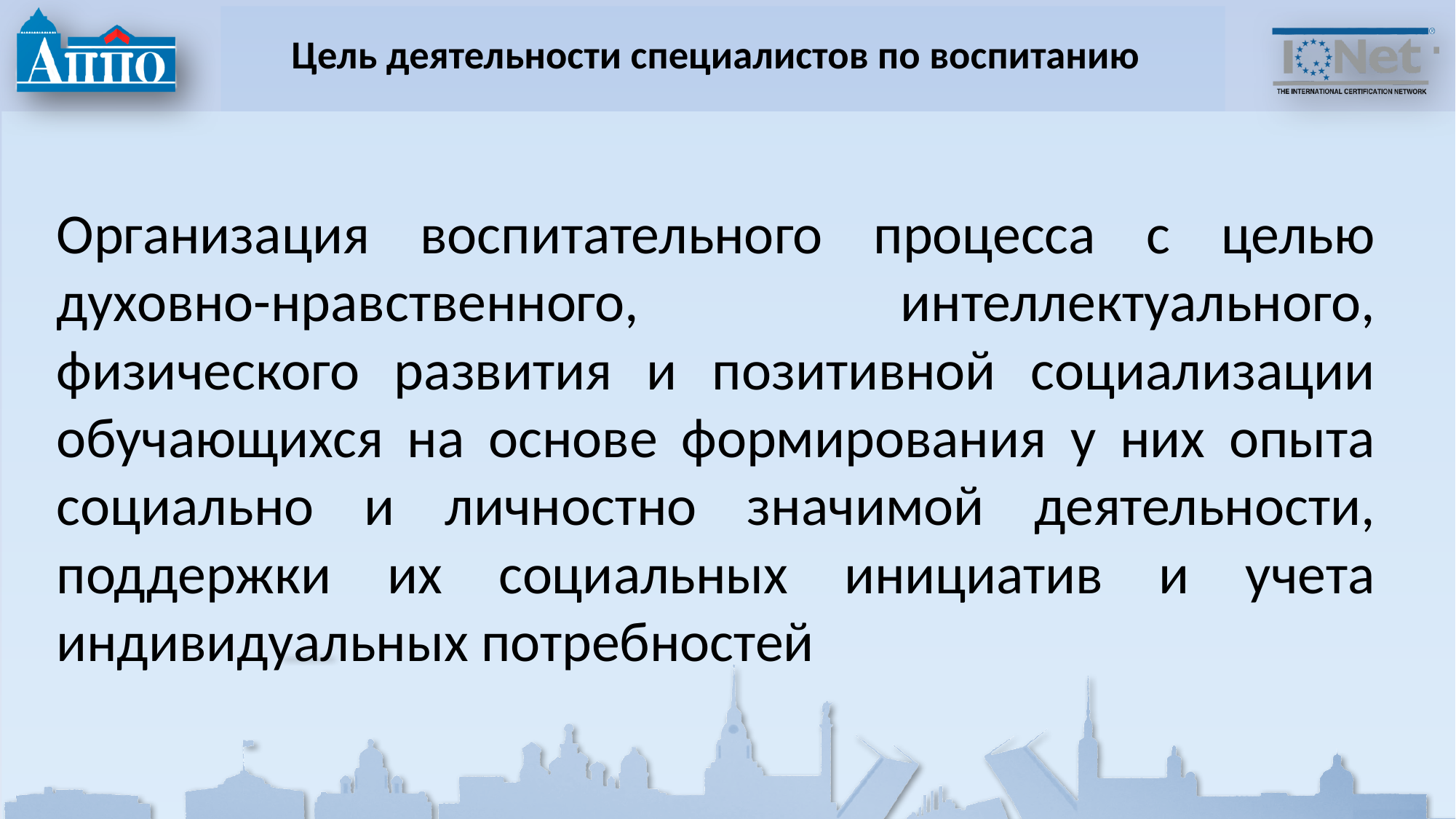

# Цель деятельности специалистов по воспитанию
Организация воспитательного процесса с целью духовно-нравственного, интеллектуального, физического развития и позитивной социализации обучающихся на основе формирования у них опыта социально и личностно значимой деятельности, поддержки их социальных инициатив и учета индивидуальных потребностей